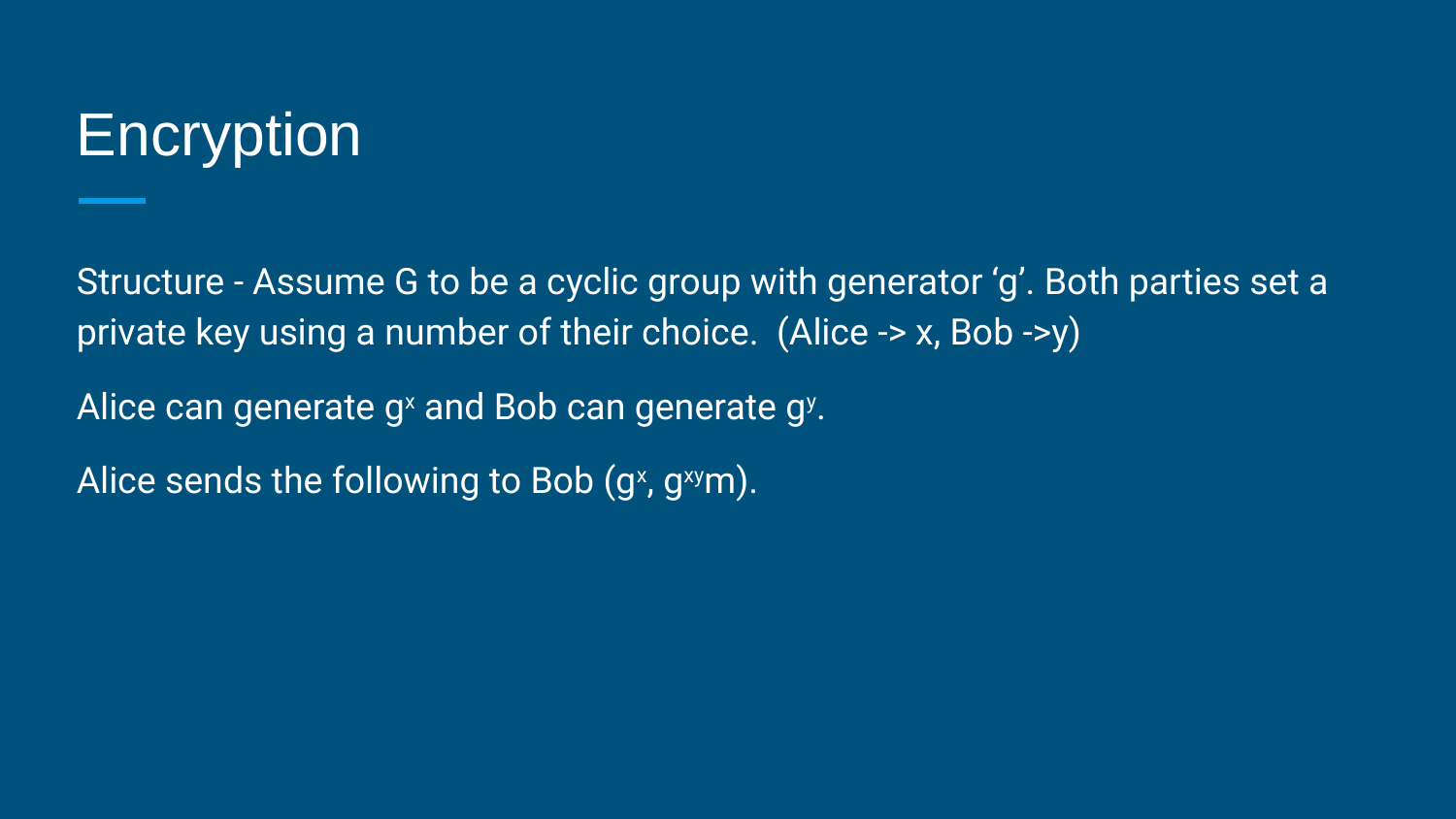

# Encryption
Structure - Assume G to be a cyclic group with generator ‘g’. Both parties set a private key using a number of their choice.  (Alice -> x, Bob ->y)
Alice can generate gx and Bob can generate gy.
Alice sends the following to Bob (gx, gxym).